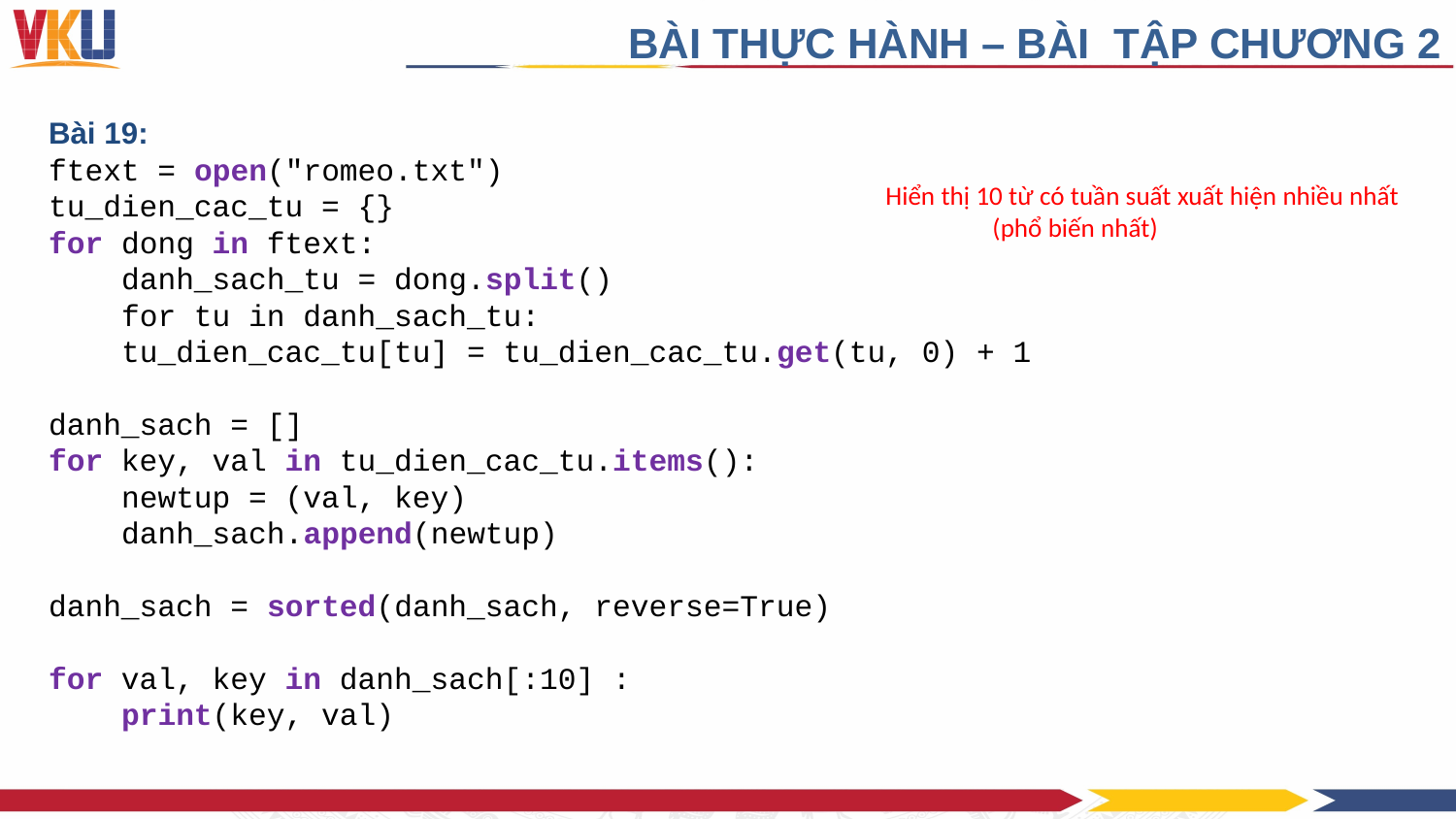

BÀI THỰC HÀNH – BÀI  TẬP CHƯƠNG 2
Bài 19:
ftext = open("romeo.txt")
tu_dien_cac_tu = {}
for dong in ftext:
    danh_sach_tu = dong.split()
    for tu in danh_sach_tu:
    tu_dien_cac_tu[tu] = tu_dien_cac_tu.get(tu, 0) + 1

danh_sach = []
for key, val in tu_dien_cac_tu.items():
    newtup = (val, key)
    danh_sach.append(newtup)

danh_sach = sorted(danh_sach, reverse=True)

for val, key in danh_sach[:10] :
    print(key, val)
Hiển thị 10 từ có tuần suất xuất hiện nhiều nhất
(phổ biến nhất)